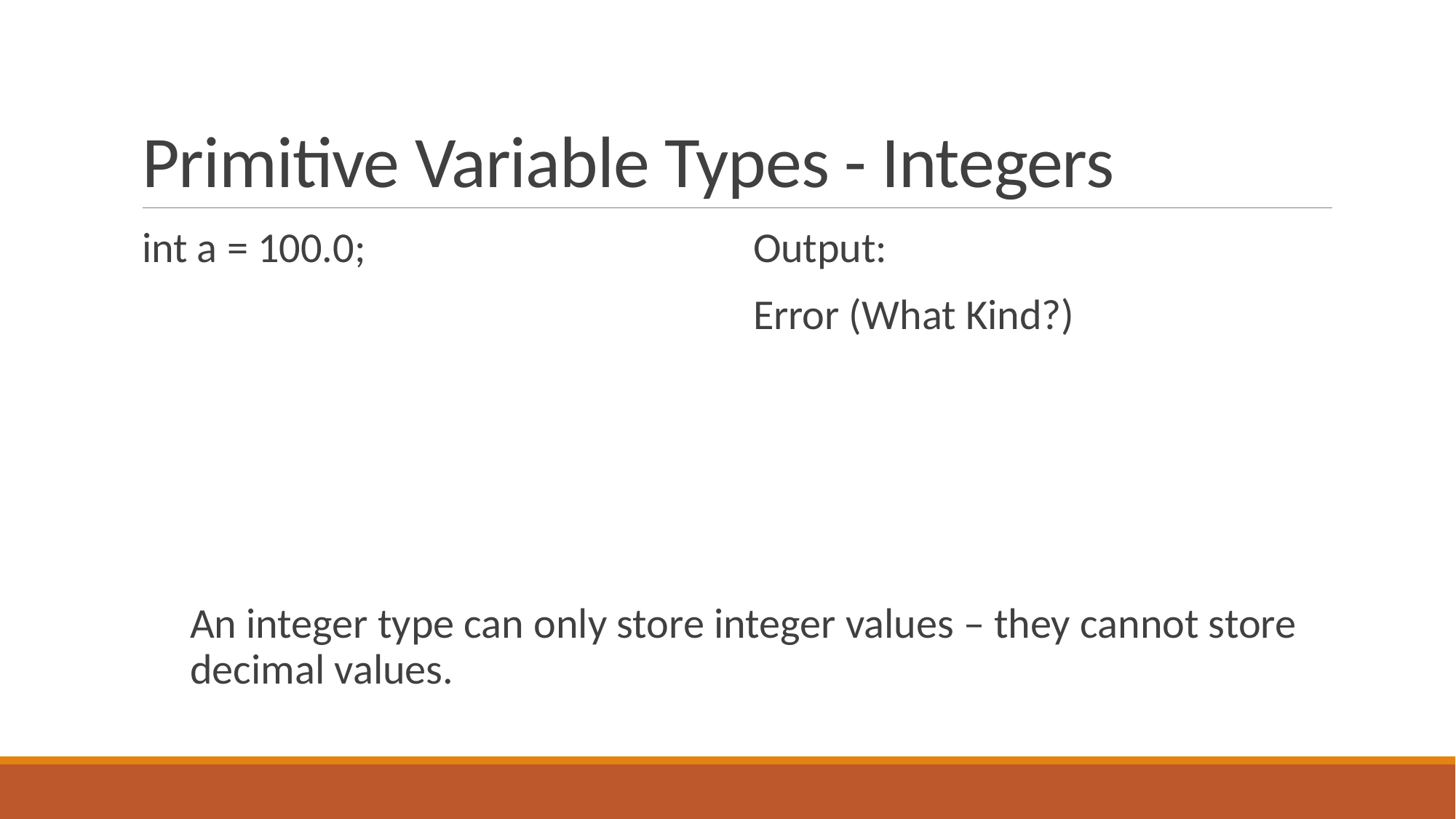

# Primitive Variable Types - Integers
int a = 100.0;

Output:
Error (What Kind?)
An integer type can only store integer values – they cannot store decimal values.